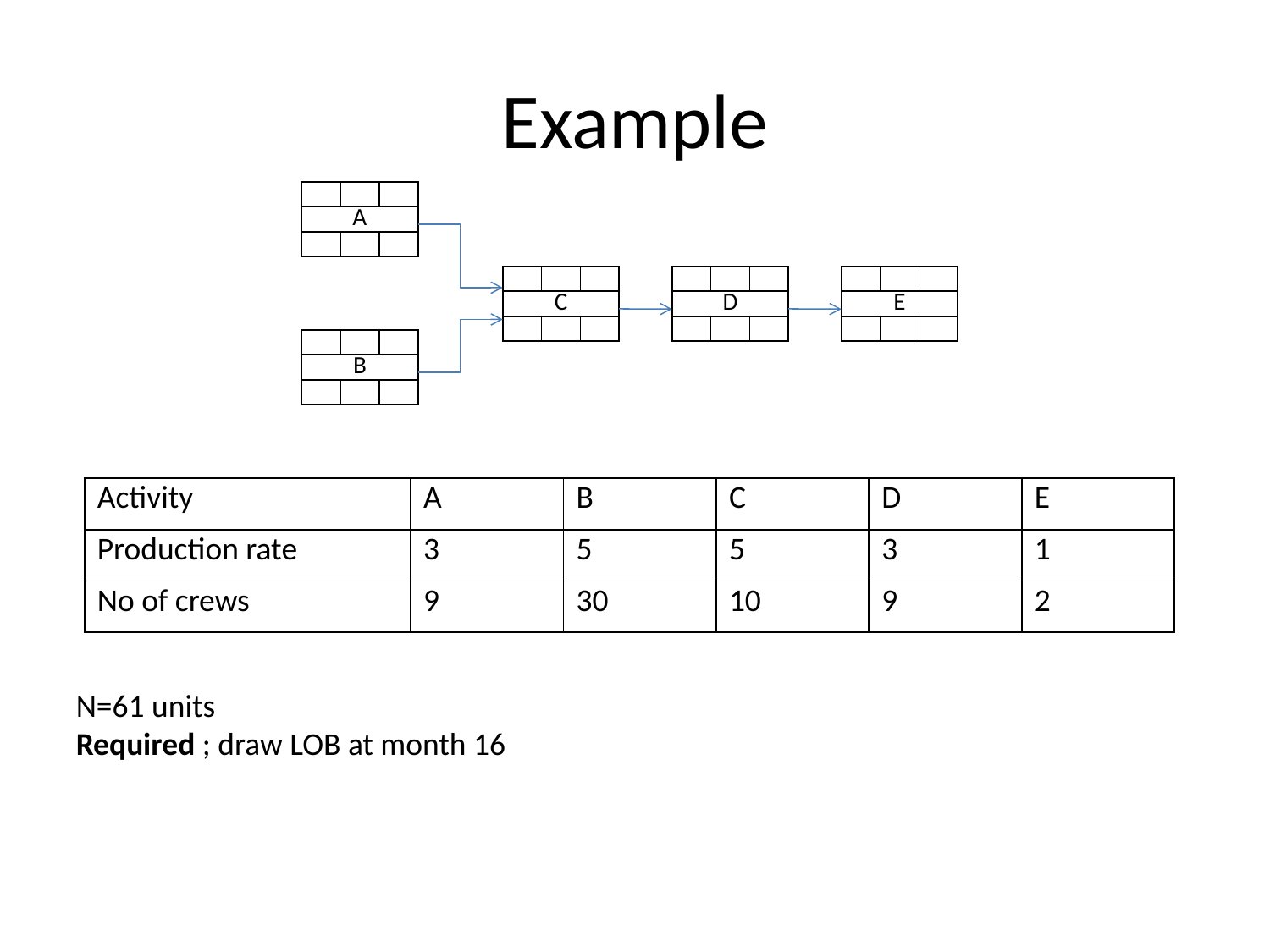

# Example
|  |  |  |
| --- | --- | --- |
| A |  |  |
|  |  |  |
|  |  |  |
| --- | --- | --- |
| C |  |  |
|  |  |  |
|  |  |  |
| --- | --- | --- |
| D |  |  |
|  |  |  |
|  |  |  |
| --- | --- | --- |
| E |  |  |
|  |  |  |
|  |  |  |
| --- | --- | --- |
| B |  |  |
|  |  |  |
| Activity | A | B | C | D | E |
| --- | --- | --- | --- | --- | --- |
| Production rate | 3 | 5 | 5 | 3 | 1 |
| No of crews | 9 | 30 | 10 | 9 | 2 |
N=61 units
Required ; draw LOB at month 16